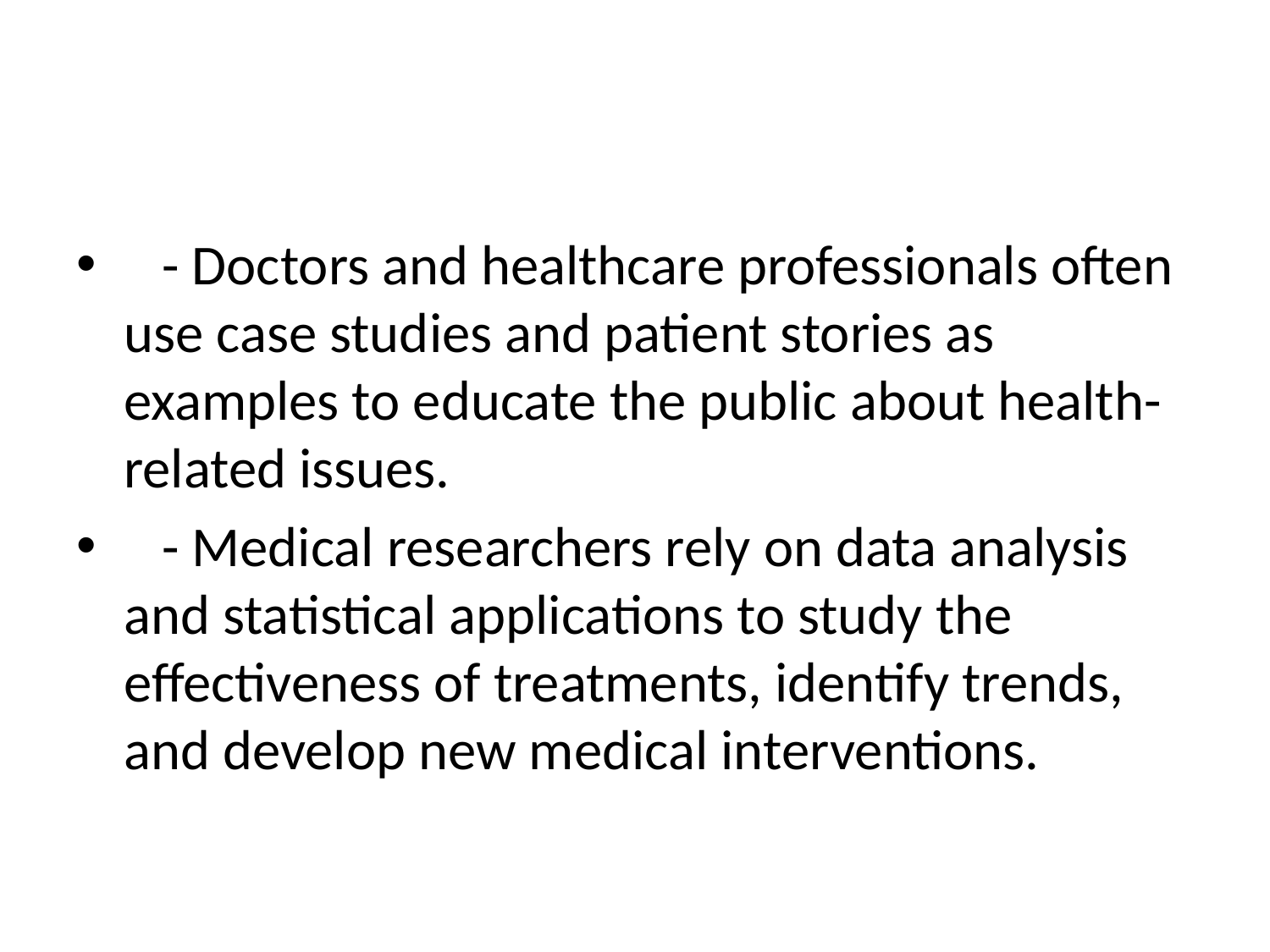

#
   - Doctors and healthcare professionals often use case studies and patient stories as examples to educate the public about health-related issues.
   - Medical researchers rely on data analysis and statistical applications to study the effectiveness of treatments, identify trends, and develop new medical interventions.